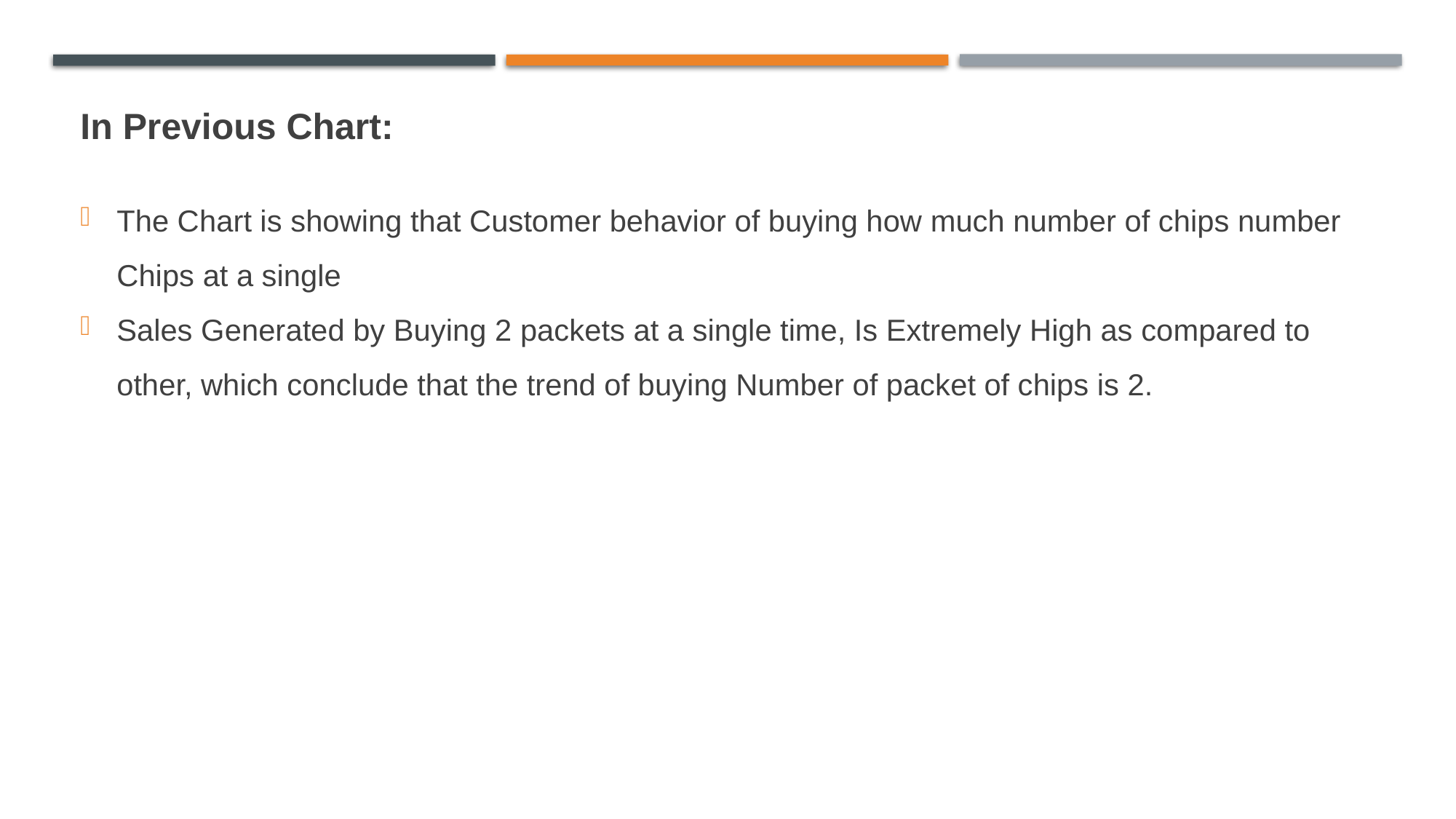

In Previous Chart:

The Chart is showing that Customer behavior of buying how much number of chips number Chips at a single
Sales Generated by Buying 2 packets at a single time, Is Extremely High as compared to other, which conclude that the trend of buying Number of packet of chips is 2.